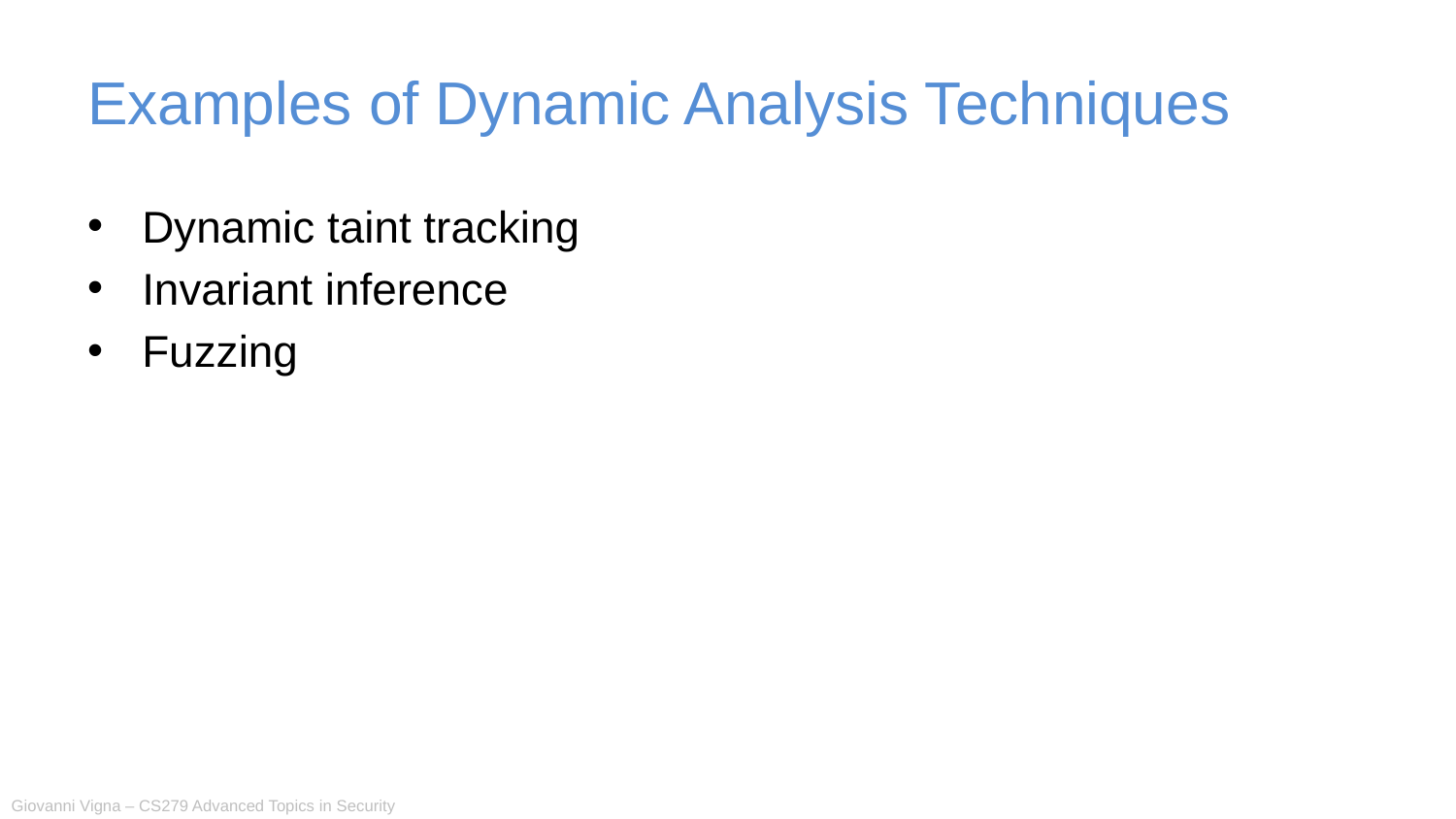

# Examples of Dynamic Analysis Techniques
Dynamic taint tracking
Invariant inference
Fuzzing